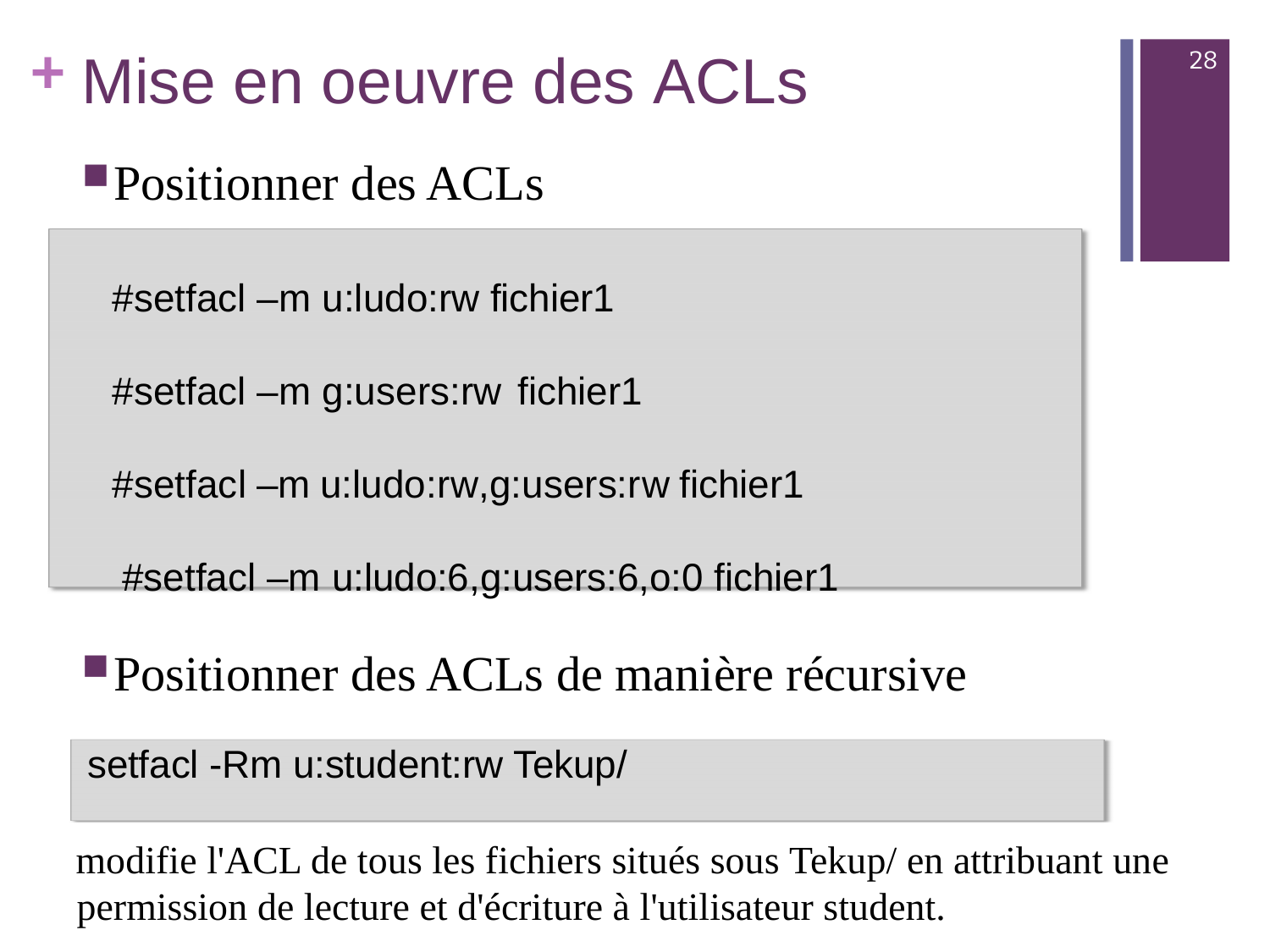

# Mise en oeuvre des ACLs
28
Positionner des ACLs
#setfacl –m u:ludo:rw fichier1
#setfacl –m g:users:rw fichier1
#setfacl –m u:ludo:rw,g:users:rw fichier1
 #setfacl –m u:ludo:6,g:users:6,o:0 fichier1

Positionner des ACLs de manière récursive
  setfacl -Rm u:student:rw Tekup/
 modifie l'ACL de tous les fichiers situés sous Tekup/ en attribuant une
 permission de lecture et d'écriture à l'utilisateur student.